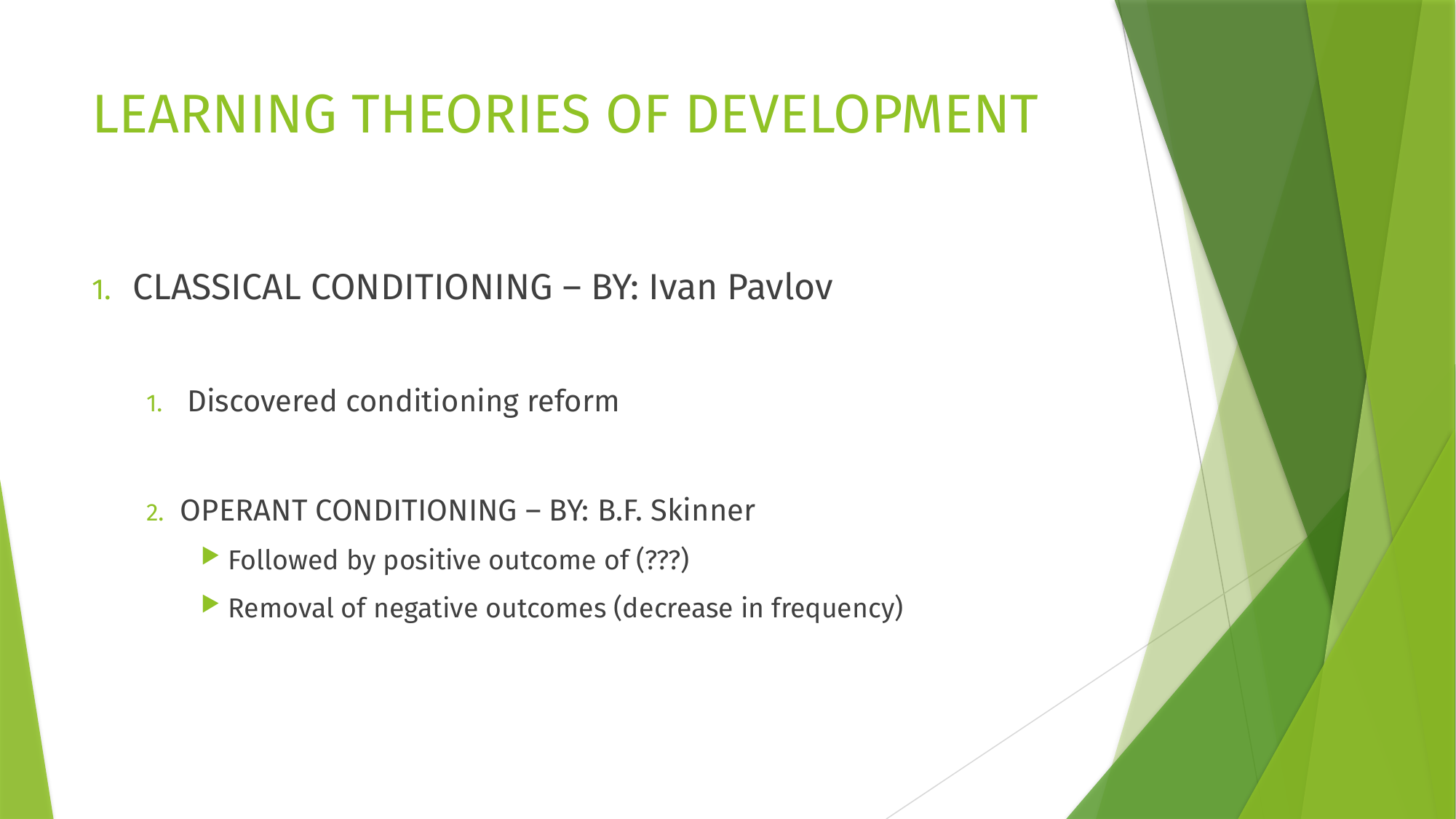

# LEARNING THEORIES OF DEVELOPMENT
CLASSICAL CONDITIONING – BY: Ivan Pavlov

Discovered conditioning reform

OPERANT CONDITIONING – BY: B.F. Skinner
Followed by positive outcome of (???)
Removal of negative outcomes (decrease in frequency)